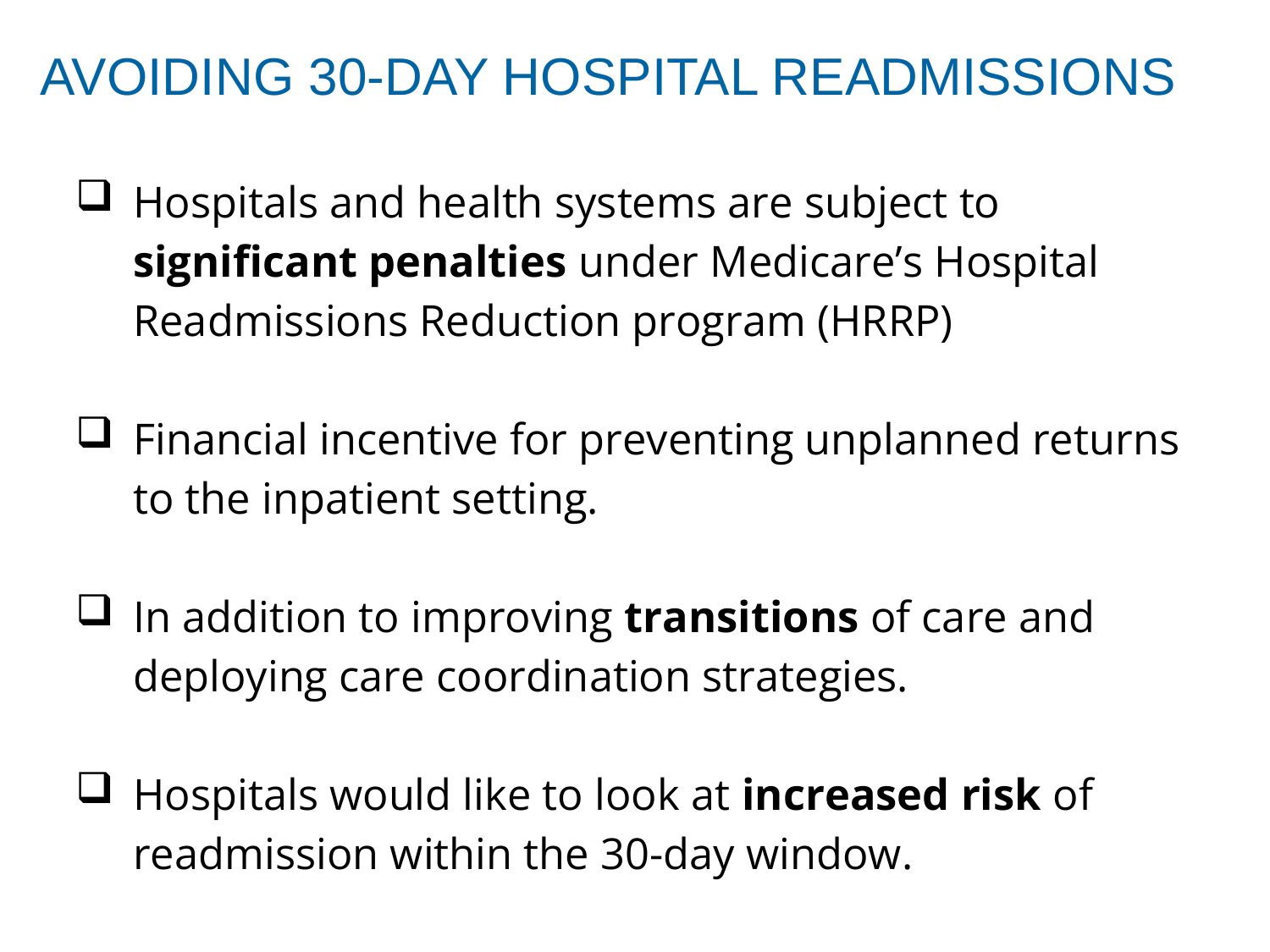

# AVOIDING 30-DAY HOSPITAL READMISSIONS
Hospitals and health systems are subject to significant penalties under Medicare’s Hospital Readmissions Reduction program (HRRP)

Financial incentive for preventing unplanned returns to the inpatient setting.

In addition to improving transitions of care and deploying care coordination strategies.

Hospitals would like to look at increased risk of readmission within the 30-day window.